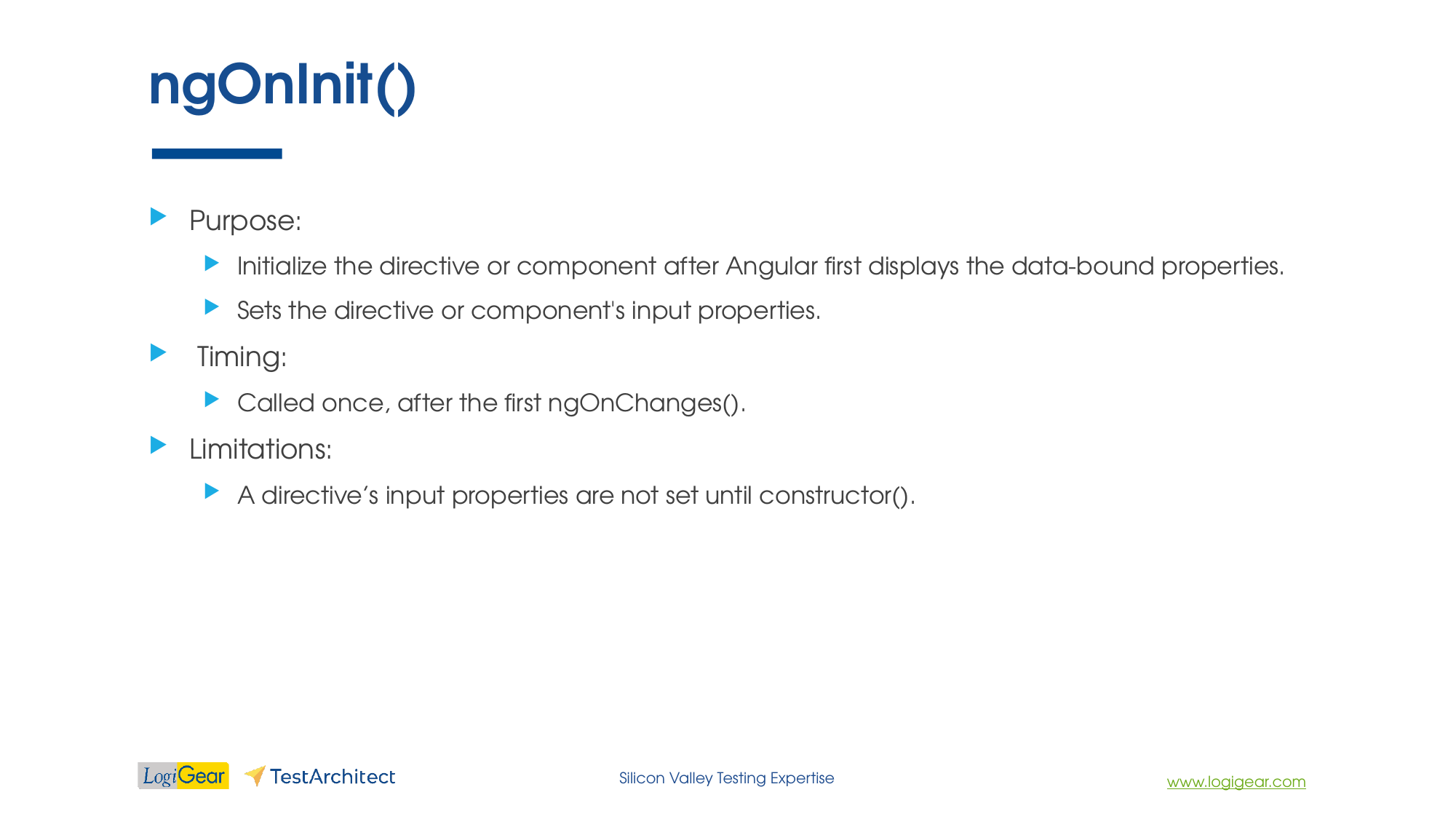

# ngOnInit()
Purpose:
Initialize the directive or component after Angular first displays the data-bound properties.
Sets the directive or component's input properties.
 Timing:
Called once, after the first ngOnChanges().
Limitations:
A directive’s input properties are not set until constructor().